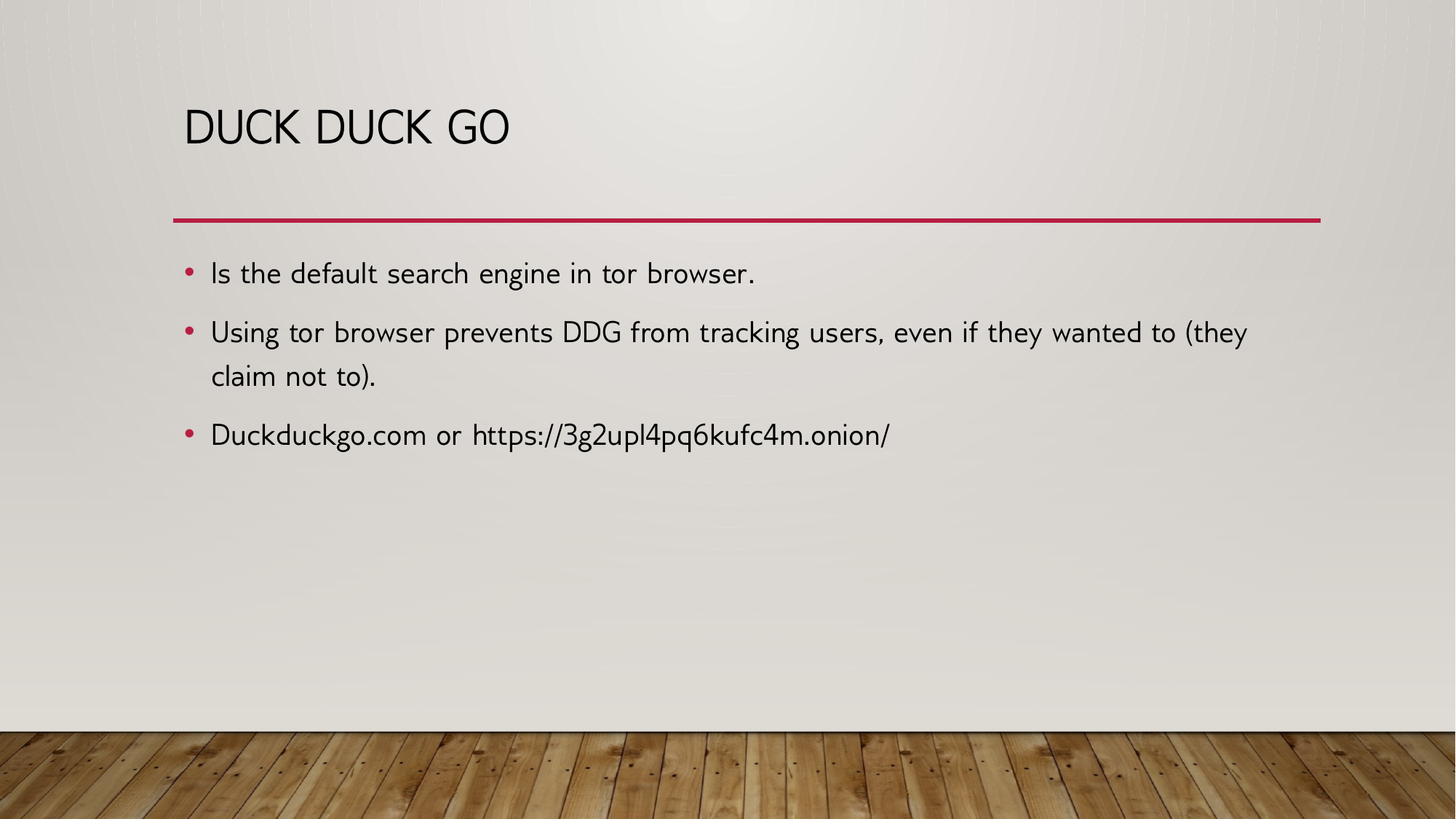

# Duck Duck Go
Is the default search engine in tor browser.
Using tor browser prevents DDG from tracking users, even if they wanted to (they claim not to).
Duckduckgo.com or https://3g2upl4pq6kufc4m.onion/